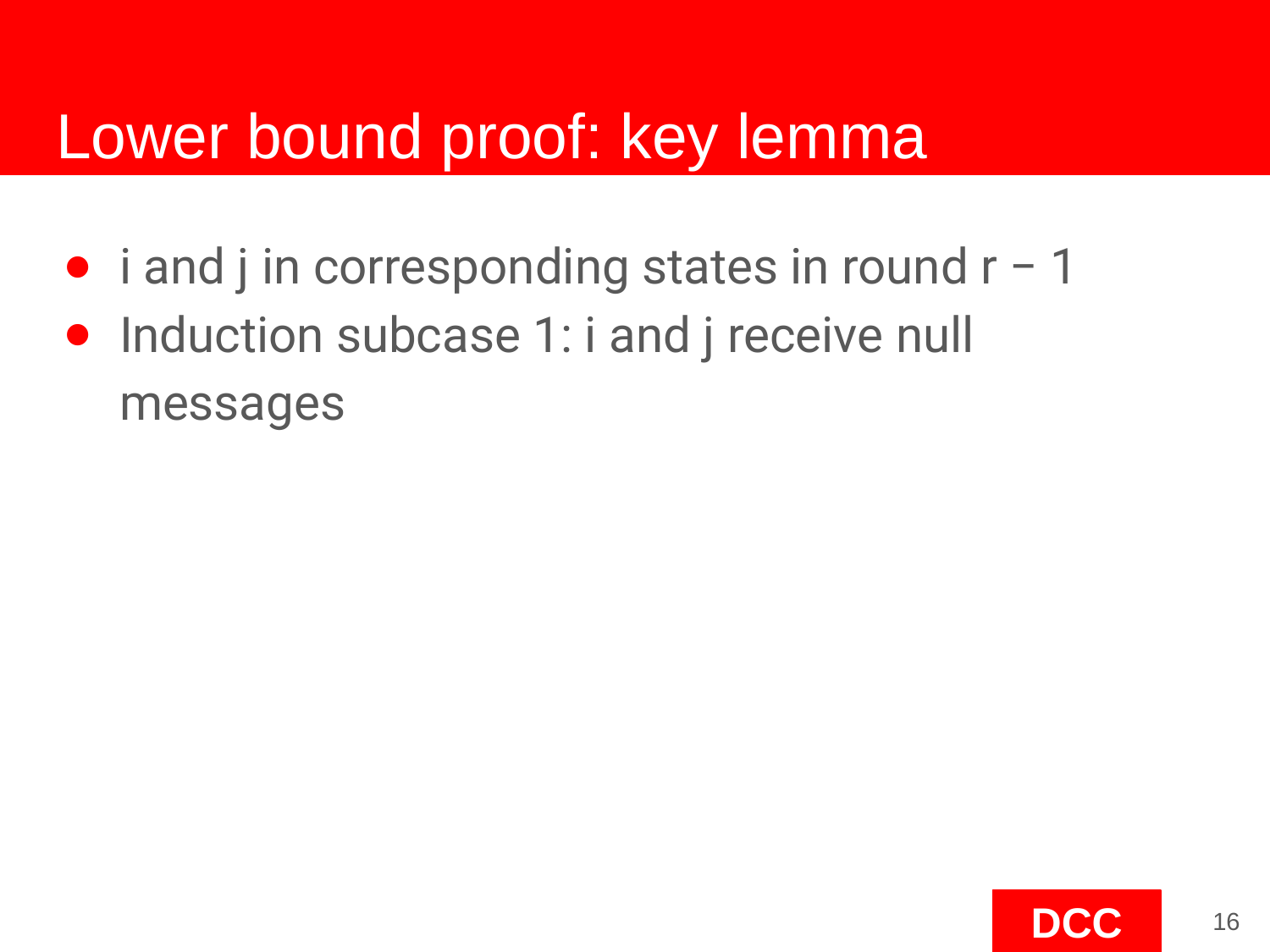

# Lower bound proof: key lemma

i and j in corresponding states in round r − 1
Induction subcase 1: i and j receive null messages

16